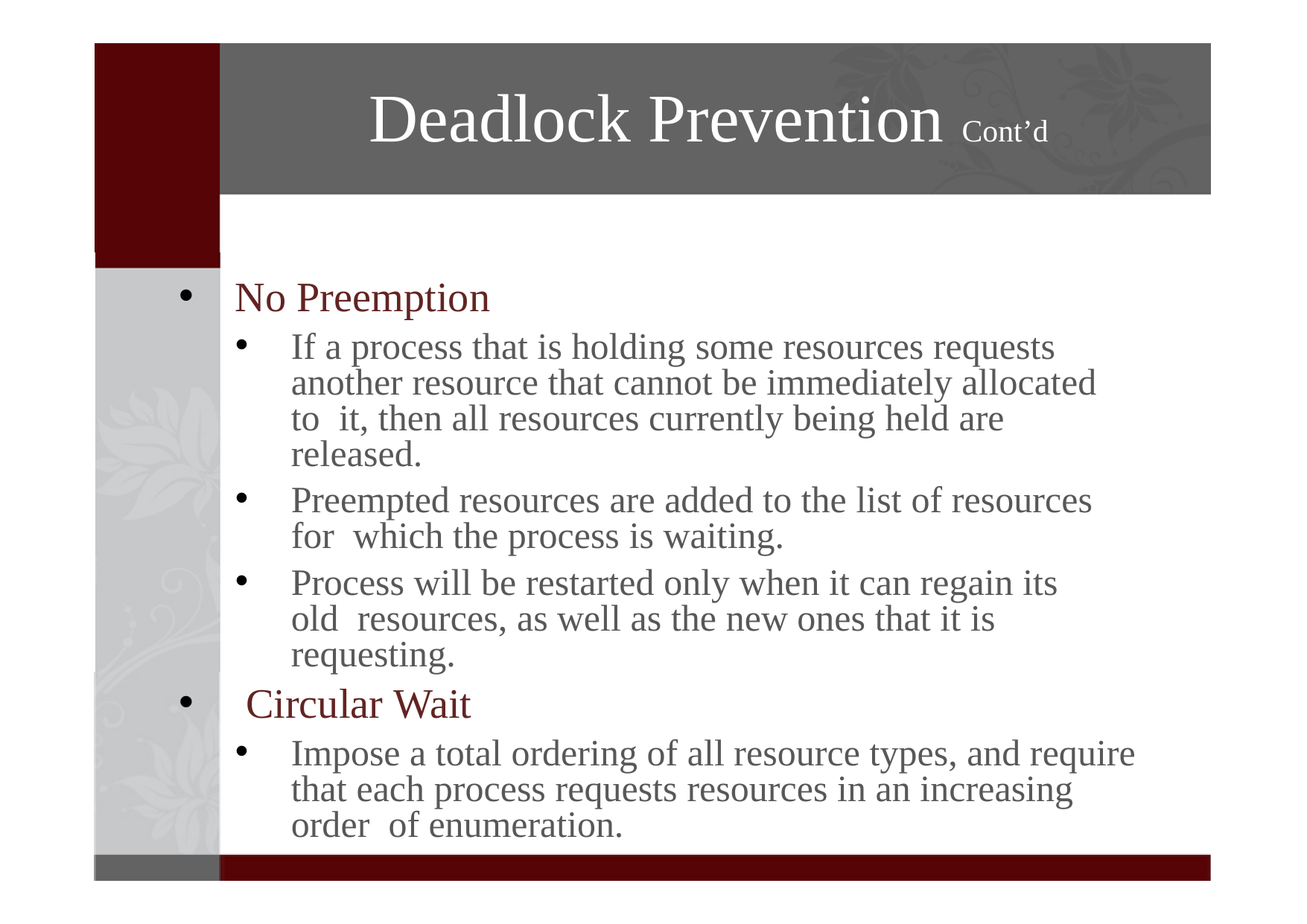

# Deadlock Prevention Cont’d
No Preemption
If a process that is holding some resources requests  another resource that cannot be immediately allocated to  it, then all resources currently being held are released.
Preempted resources are added to the list of resources for  which the process is waiting.
Process will be restarted only when it can regain its old  resources, as well as the new ones that it is requesting.
Circular Wait
Impose a total ordering of all resource types, and require  that each process requests resources in an increasing order  of enumeration.